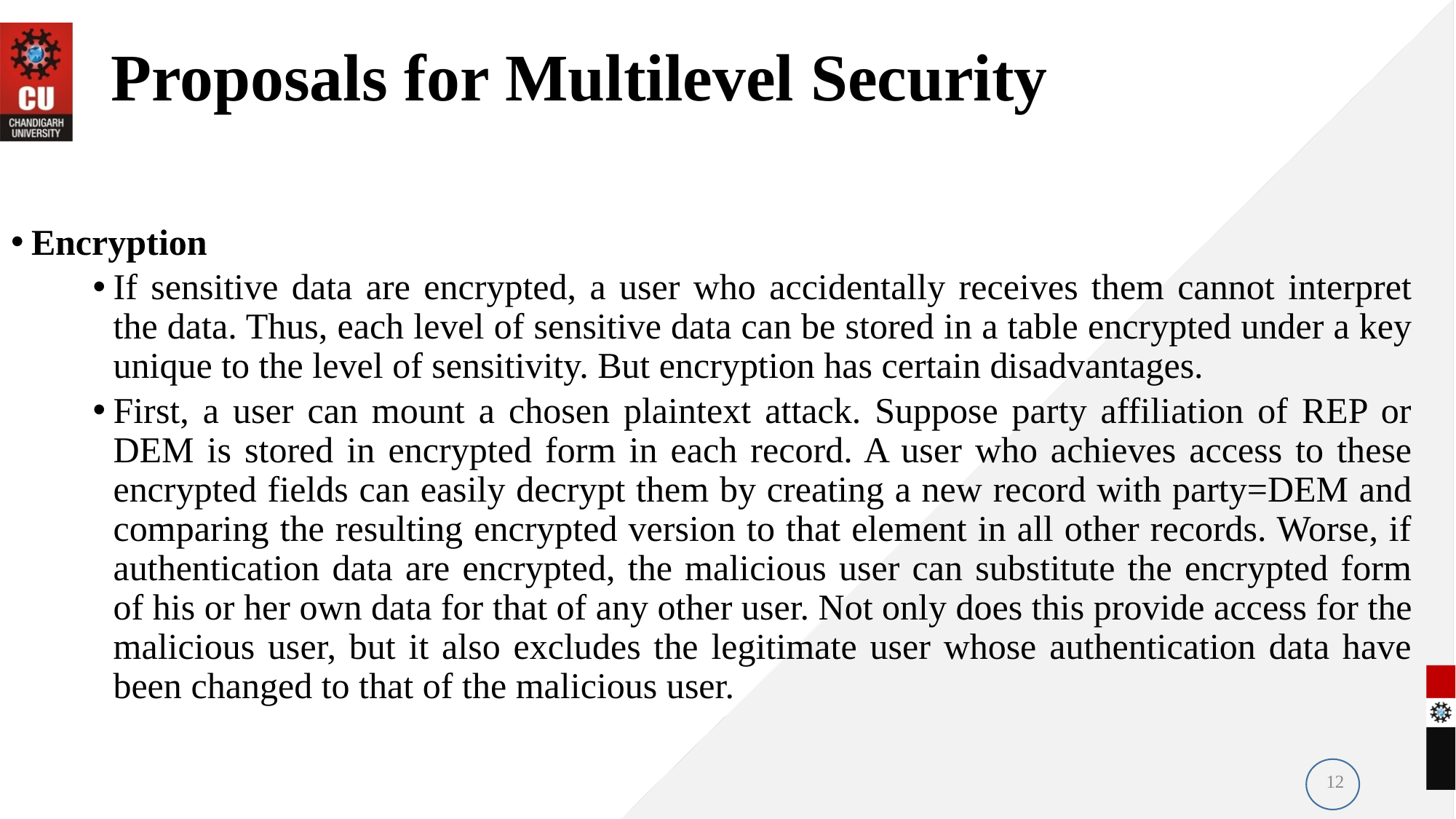

# Proposals for Multilevel Security
Encryption
If sensitive data are encrypted, a user who accidentally receives them cannot interpret the data. Thus, each level of sensitive data can be stored in a table encrypted under a key unique to the level of sensitivity. But encryption has certain disadvantages.
First, a user can mount a chosen plaintext attack. Suppose party affiliation of REP or DEM is stored in encrypted form in each record. A user who achieves access to these encrypted fields can easily decrypt them by creating a new record with party=DEM and comparing the resulting encrypted version to that element in all other records. Worse, if authentication data are encrypted, the malicious user can substitute the encrypted form of his or her own data for that of any other user. Not only does this provide access for the malicious user, but it also excludes the legitimate user whose authentication data have been changed to that of the malicious user.
12